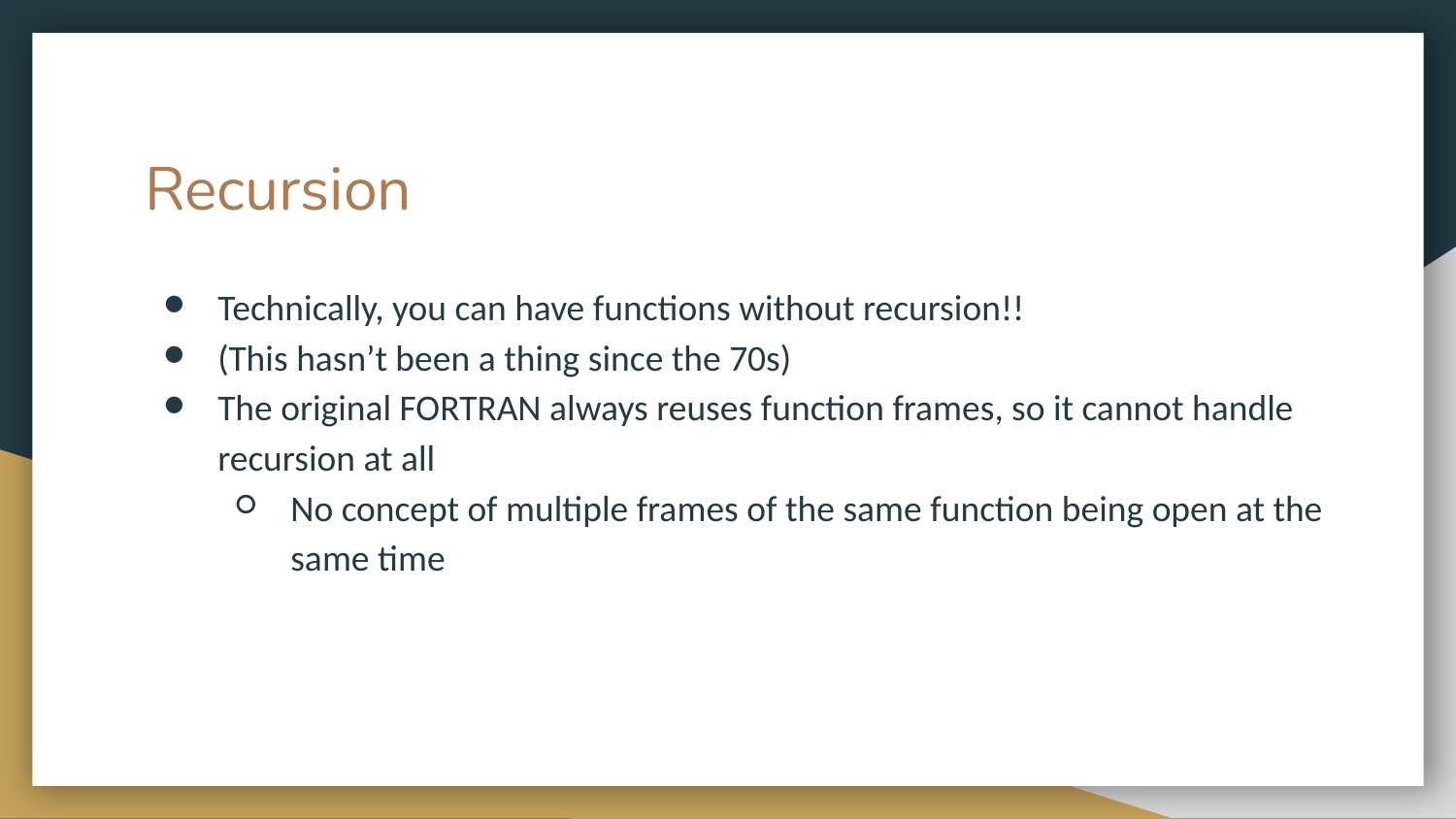

# Recursion
Technically, you can have functions without recursion!!
(This hasn’t been a thing since the 70s)
The original FORTRAN always reuses function frames, so it cannot handle recursion at all
No concept of multiple frames of the same function being open at the same time